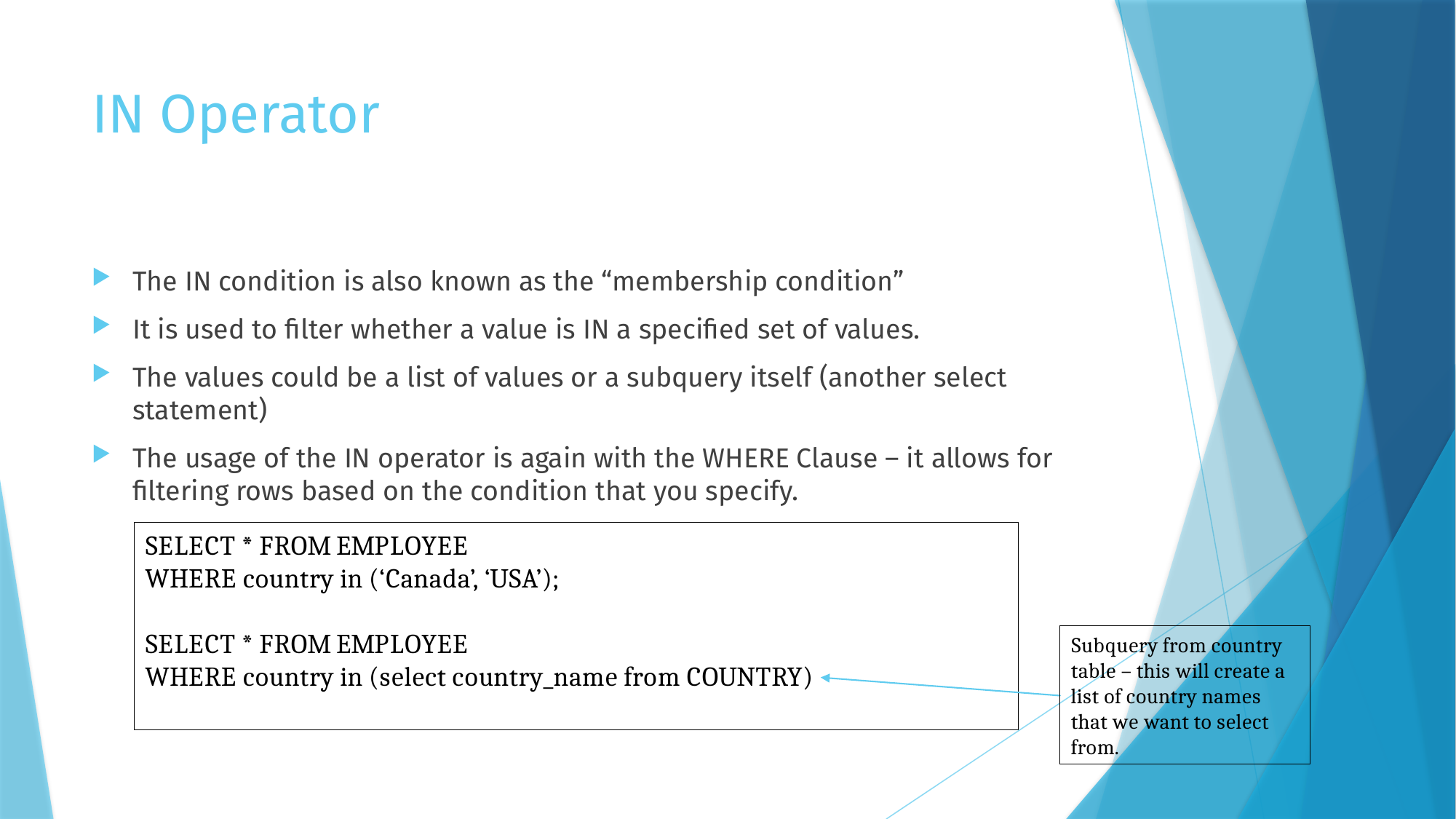

# IN Operator
The IN condition is also known as the “membership condition”
It is used to filter whether a value is IN a specified set of values.
The values could be a list of values or a subquery itself (another select statement)
The usage of the IN operator is again with the WHERE Clause – it allows for filtering rows based on the condition that you specify.
SELECT * FROM EMPLOYEE
WHERE country in (‘Canada’, ‘USA’);

SELECT * FROM EMPLOYEE
WHERE country in (select country_name from COUNTRY)

Subquery from country table – this will create a list of country names that we want to select from.